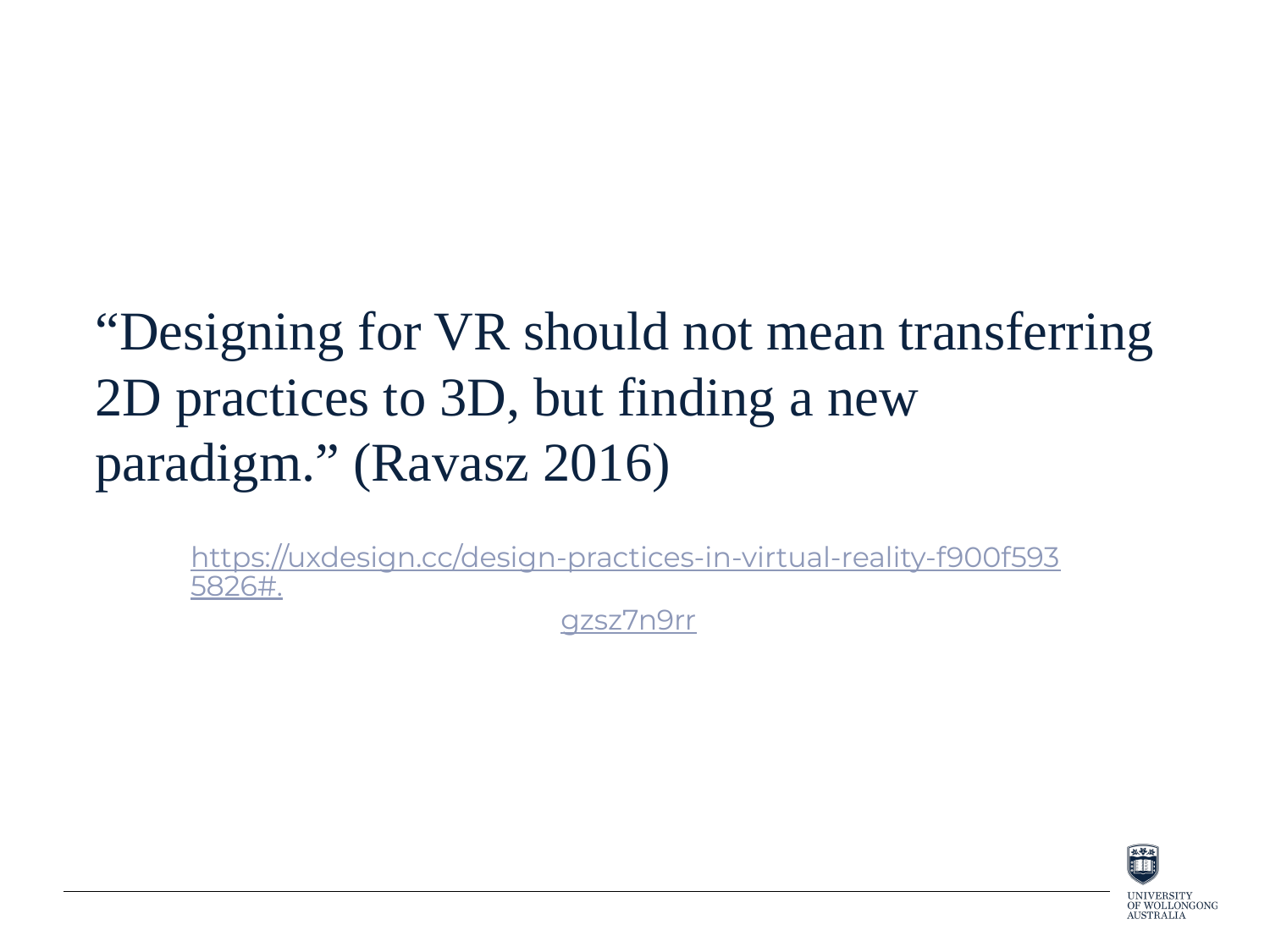

# “Designing for VR should not mean transferring 2D practices to 3D, but finding a new paradigm.” (Ravasz 2016)
https://uxdesign.cc/design-practices-in-virtual-reality-f900f5935826#.gzsz7n9rr